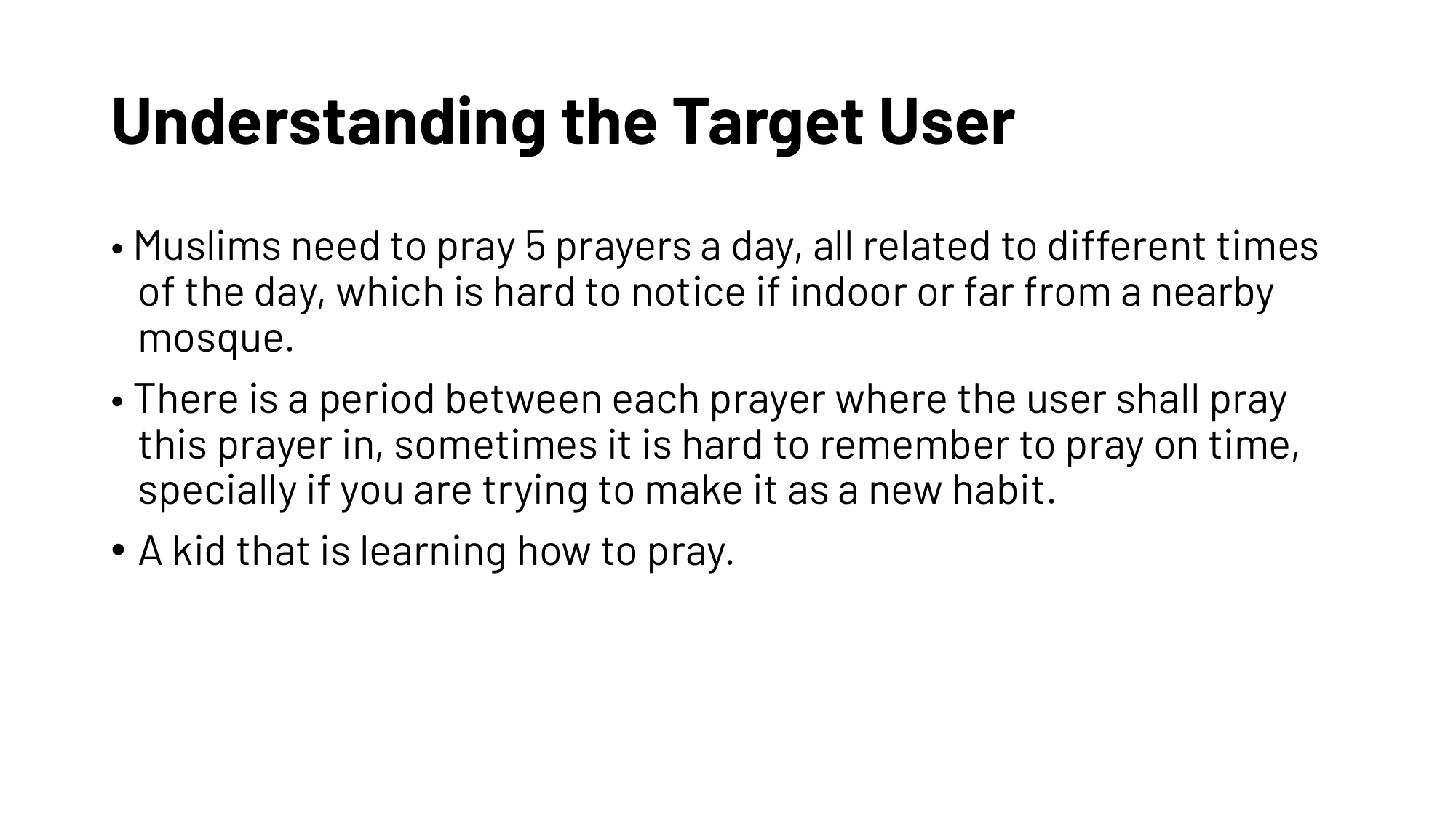

# Understanding the Target User
• Muslims need to pray 5 prayers a day, all related to different times of the day, which is hard to notice if indoor or far from a nearby mosque.
• There is a period between each prayer where the user shall pray this prayer in, sometimes it is hard to remember to pray on time, specially if you are trying to make it as a new habit.
A kid that is learning how to pray.